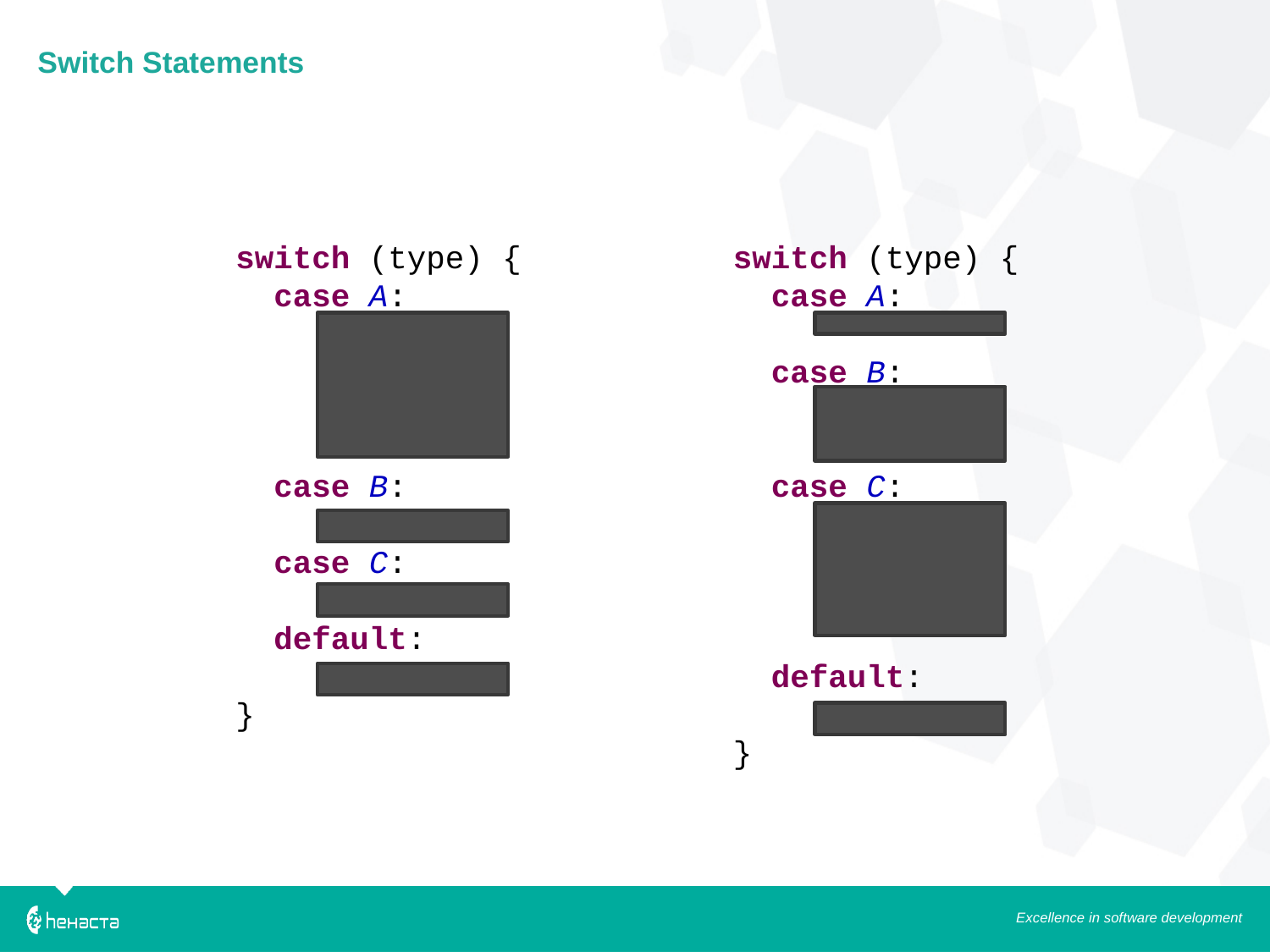

Switch Statements
switch (type) {
  case A:

  case B:

  case C:

  default:

}

switch (type) {
  case A:

  case B:

  case C:

  default:

}